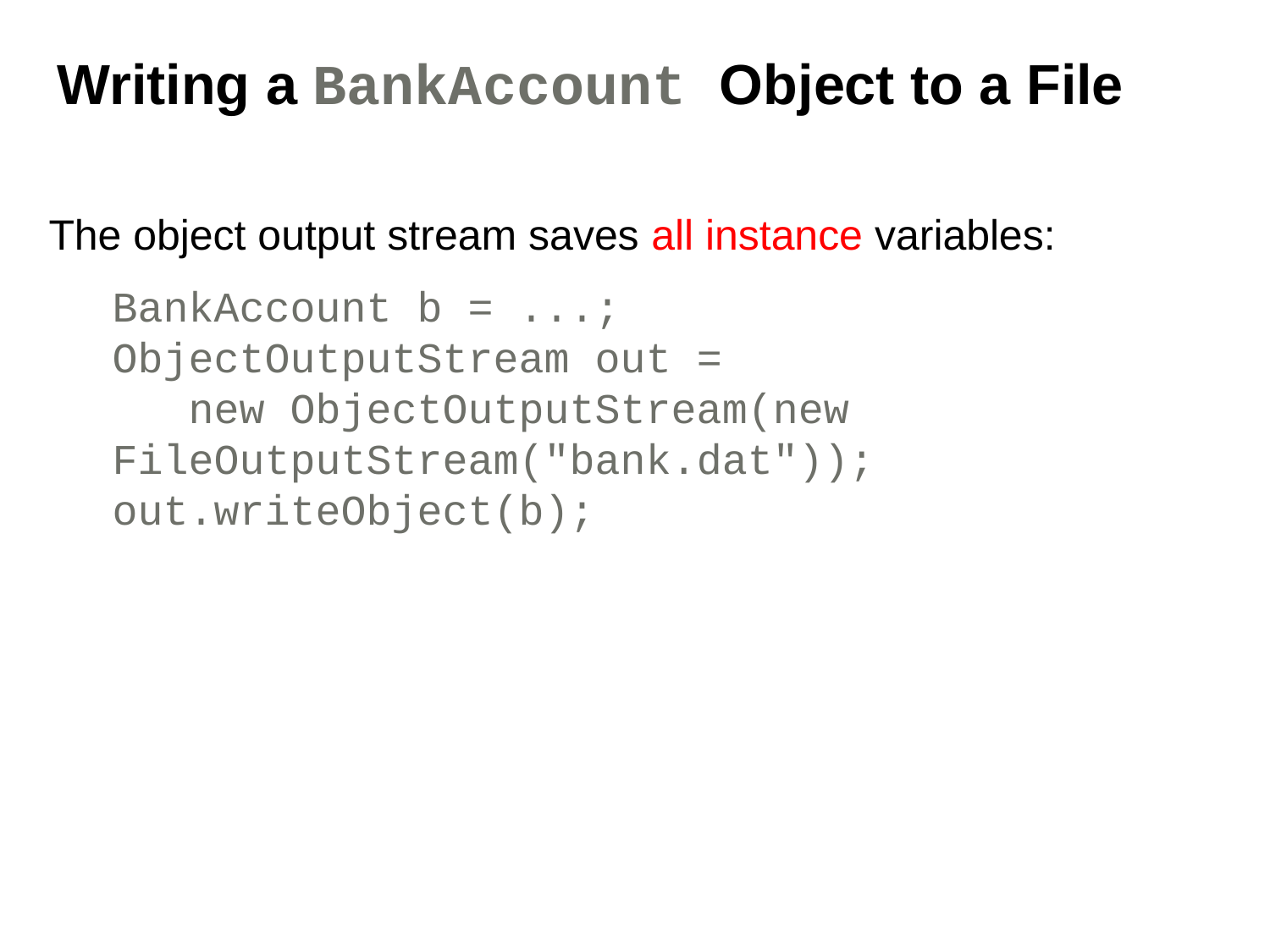

Writing a BankAccount Object to a File
The object output stream saves all instance variables:
BankAccount b = ...;
ObjectOutputStream out =
   new ObjectOutputStream(new FileOutputStream("bank.dat"));
out.writeObject(b);